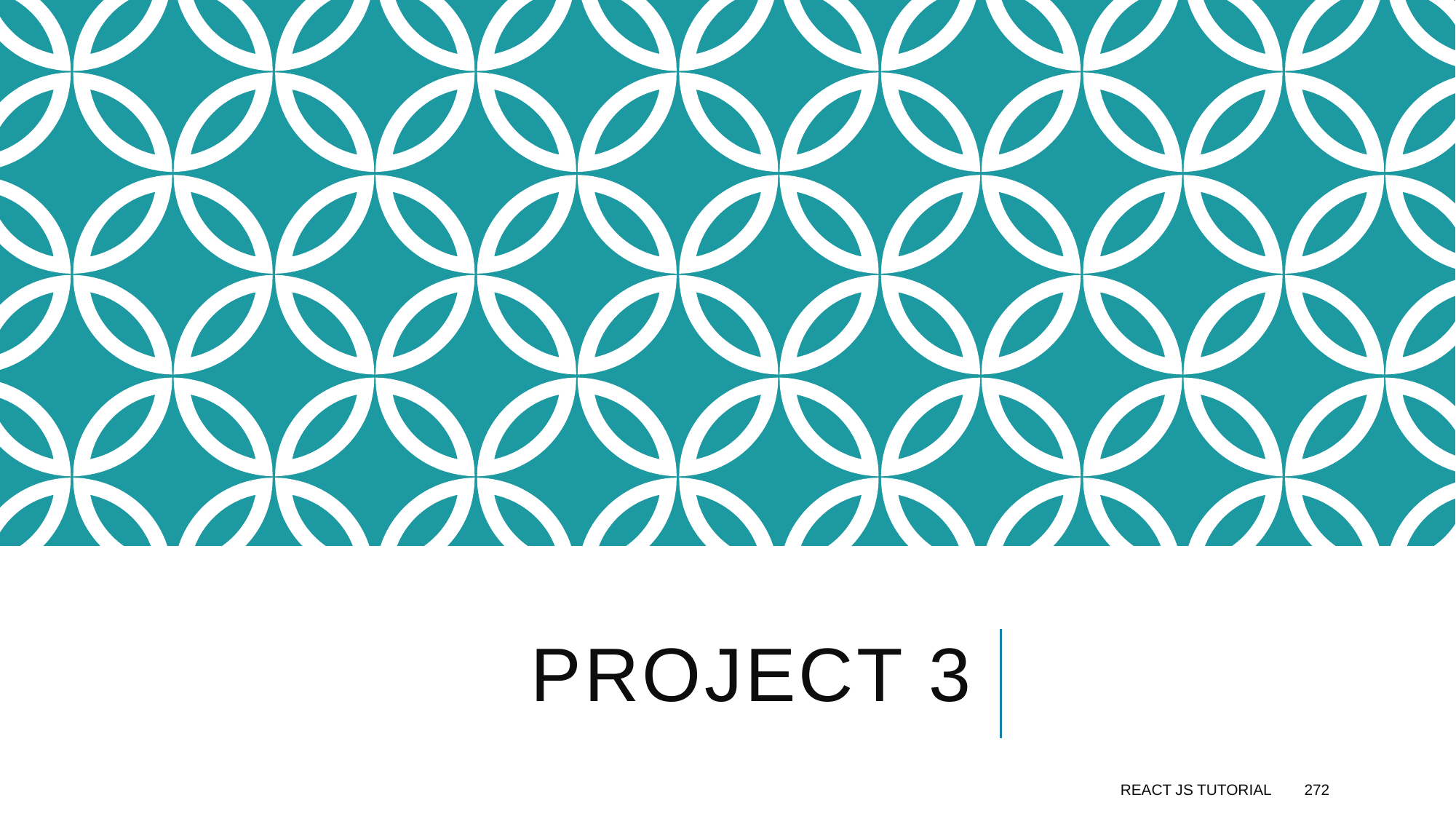

# Project 3

React JS Tutorial
272